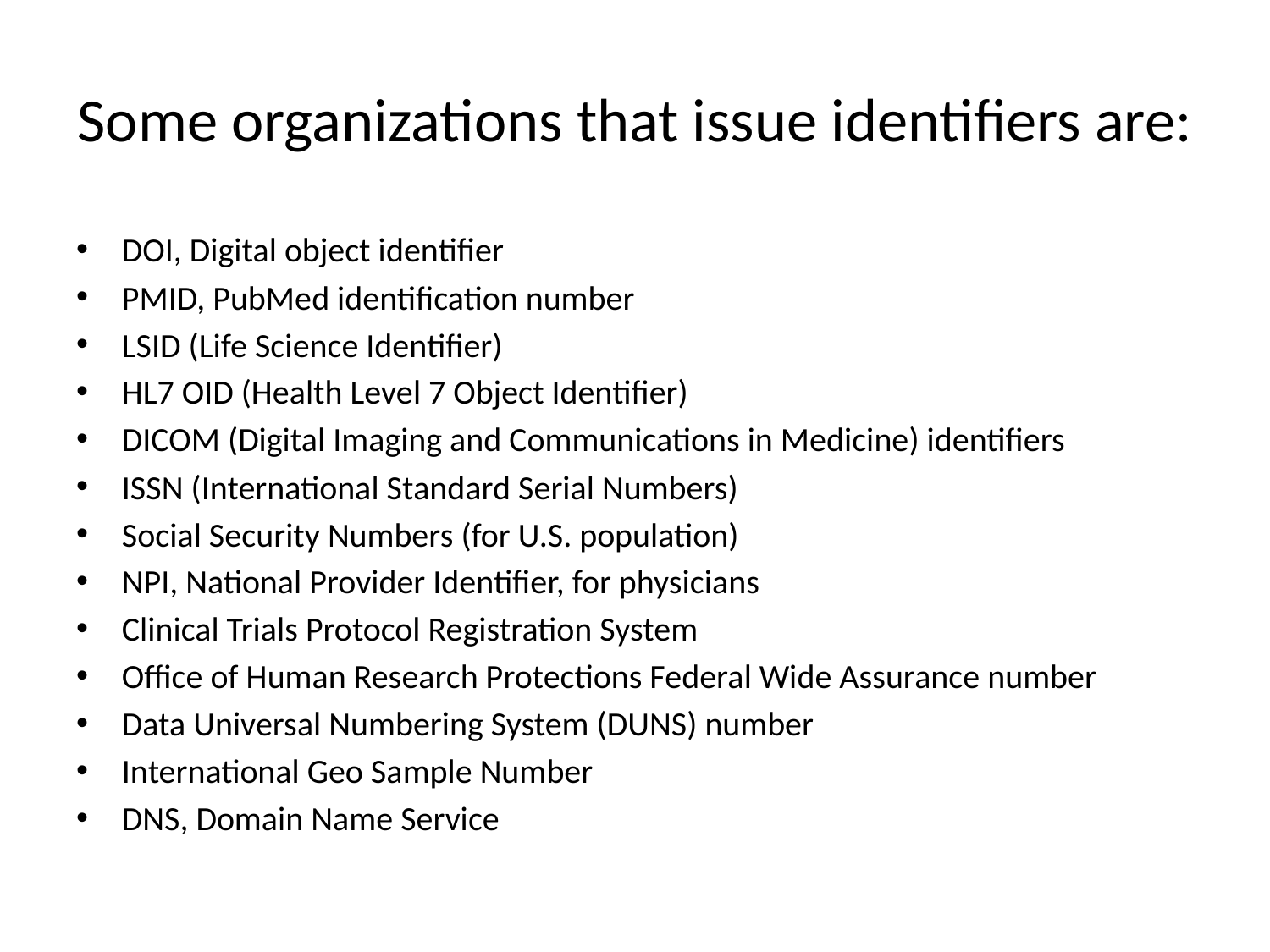

# Some organizations that issue identifiers are:
DOI, Digital object identifier
PMID, PubMed identification number
LSID (Life Science Identifier)
HL7 OID (Health Level 7 Object Identifier)
DICOM (Digital Imaging and Communications in Medicine) identifiers
ISSN (International Standard Serial Numbers)
Social Security Numbers (for U.S. population)
NPI, National Provider Identifier, for physicians
Clinical Trials Protocol Registration System
Office of Human Research Protections Federal Wide Assurance number
Data Universal Numbering System (DUNS) number
International Geo Sample Number
DNS, Domain Name Service